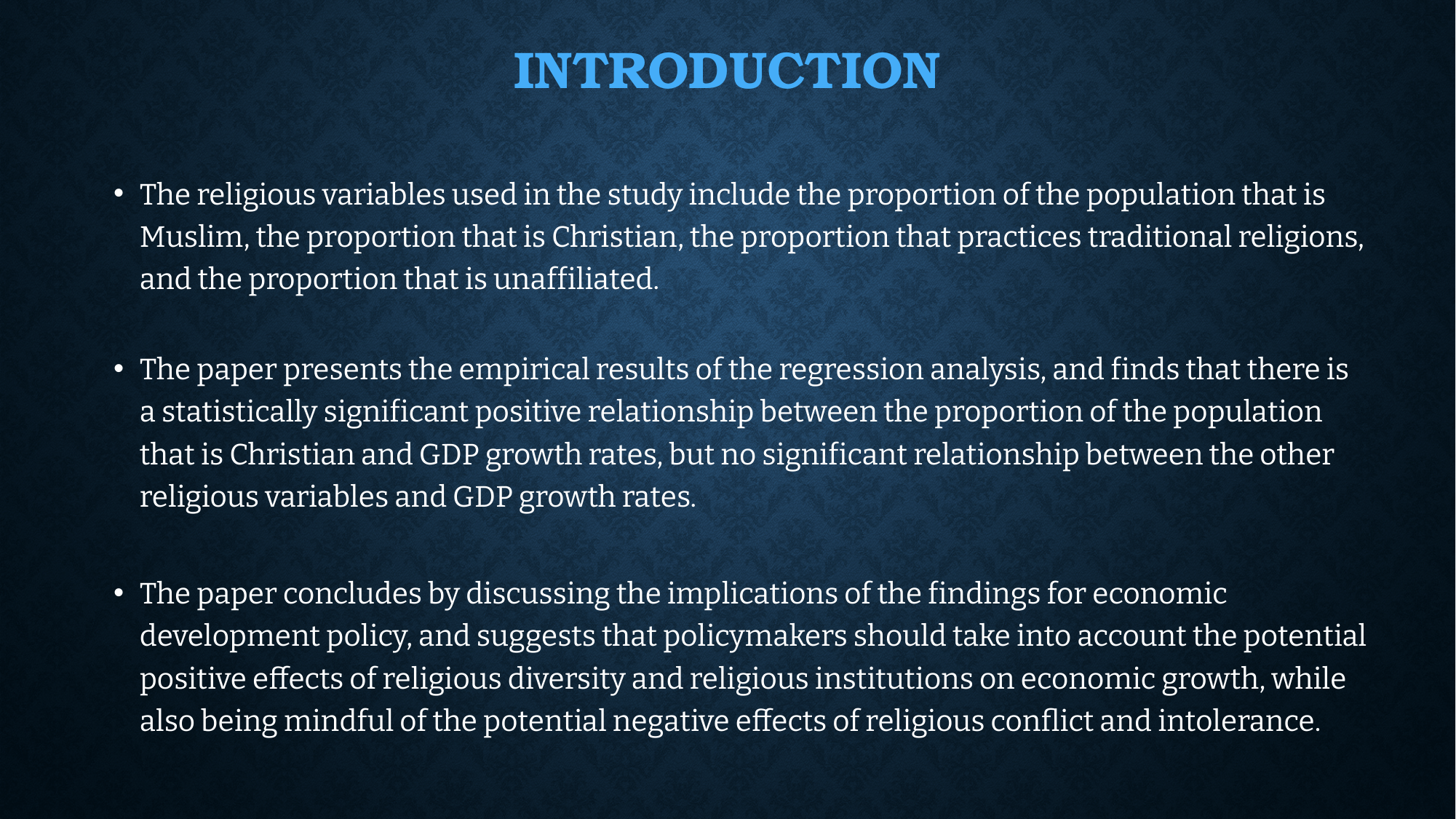

Introduction
The religious variables used in the study include the proportion of the population that is Muslim, the proportion that is Christian, the proportion that practices traditional religions, and the proportion that is unaffiliated.
The paper presents the empirical results of the regression analysis, and finds that there is a statistically significant positive relationship between the proportion of the population that is Christian and GDP growth rates, but no significant relationship between the other religious variables and GDP growth rates.
The paper concludes by discussing the implications of the findings for economic development policy, and suggests that policymakers should take into account the potential positive effects of religious diversity and religious institutions on economic growth, while also being mindful of the potential negative effects of religious conflict and intolerance.